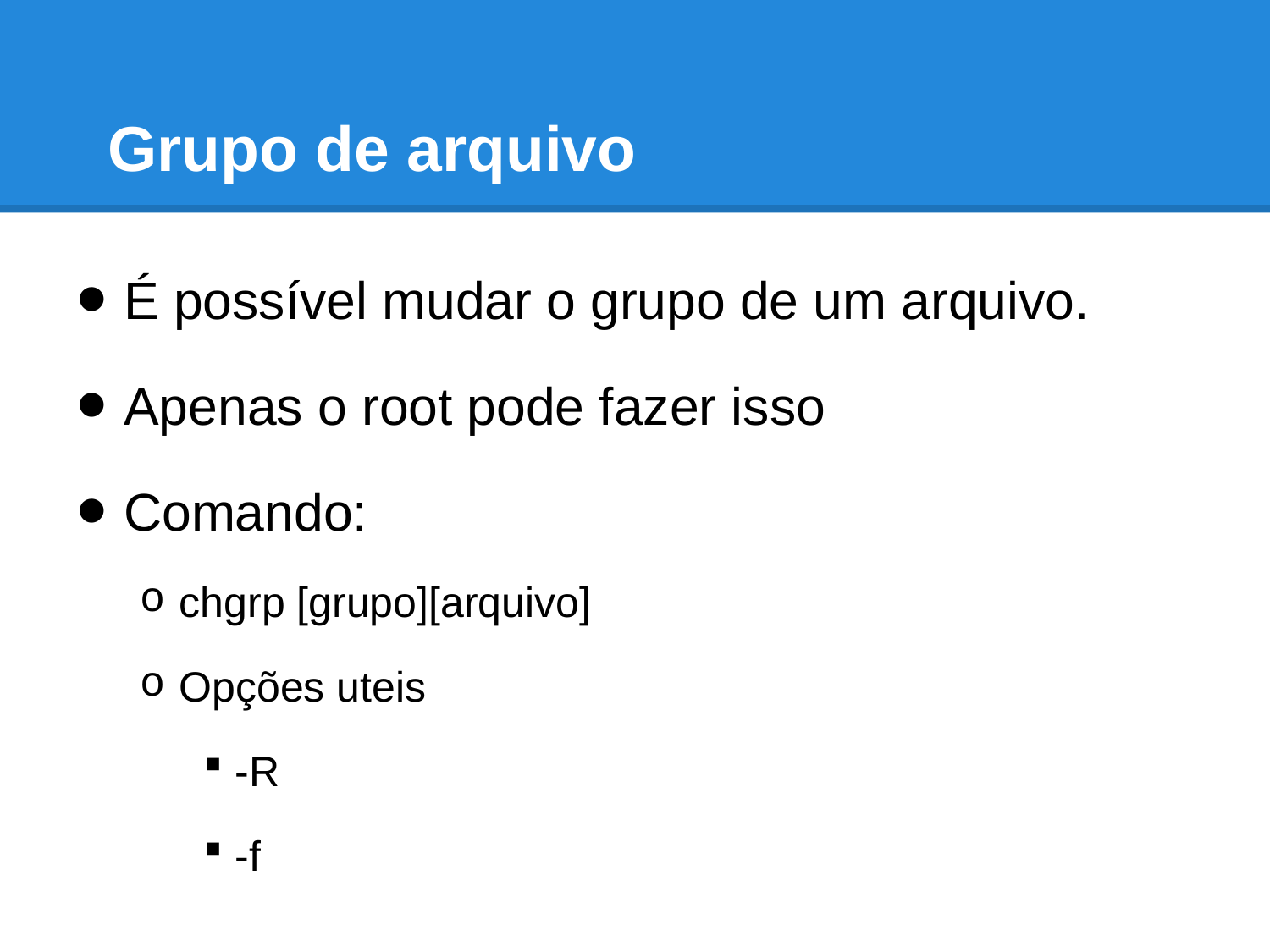

# Grupo de arquivo
É possível mudar o grupo de um arquivo.
Apenas o root pode fazer isso
Comando:
chgrp [grupo][arquivo]
Opções uteis
-R
-f